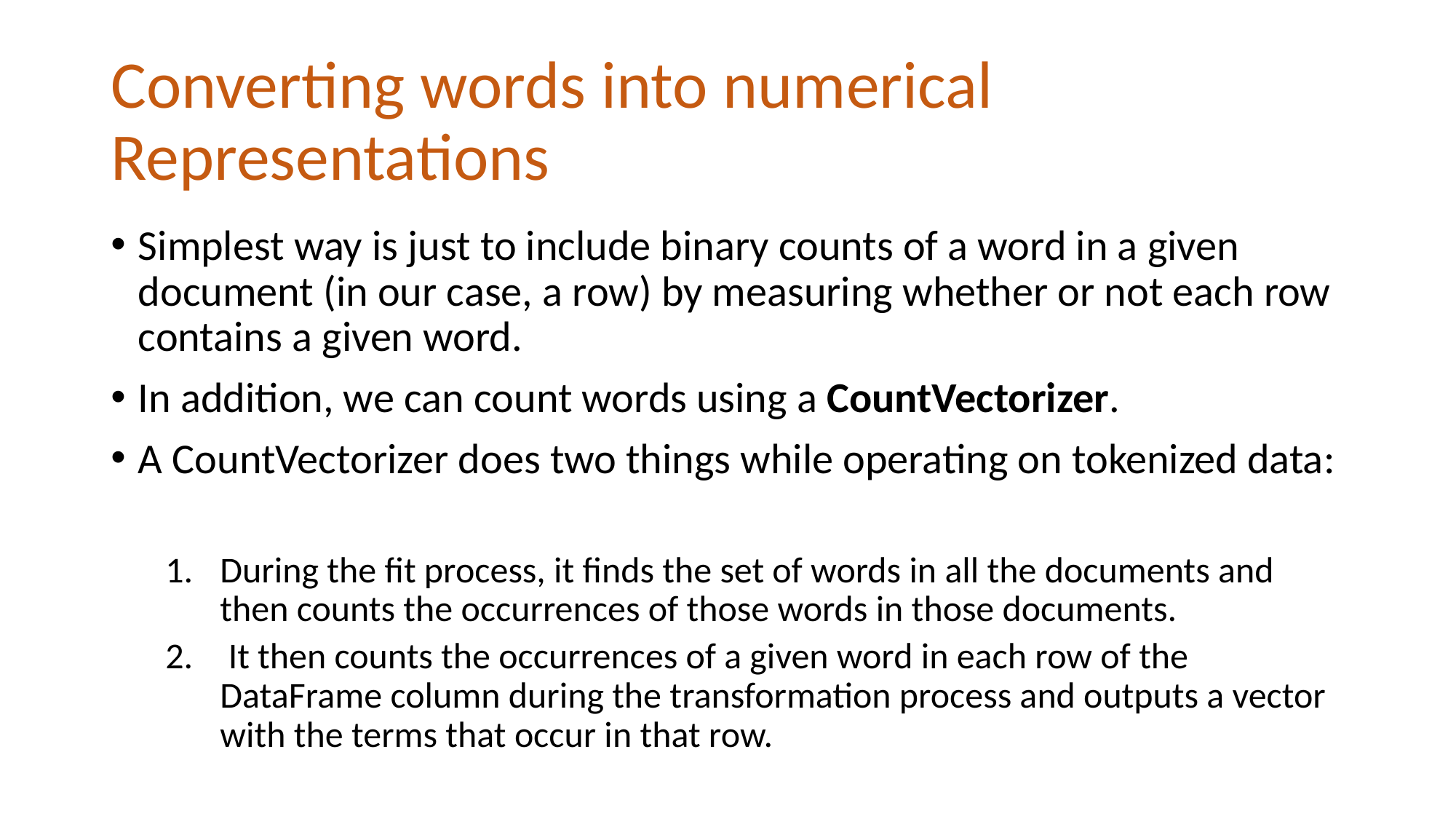

# Converting words into numerical Representations
Simplest way is just to include binary counts of a word in a given document (in our case, a row) by measuring whether or not each row contains a given word.
In addition, we can count words using a CountVectorizer.
A CountVectorizer does two things while operating on tokenized data:

During the fit process, it finds the set of words in all the documents and then counts the occurrences of those words in those documents.
 It then counts the occurrences of a given word in each row of the DataFrame column during the transformation process and outputs a vector with the terms that occur in that row.